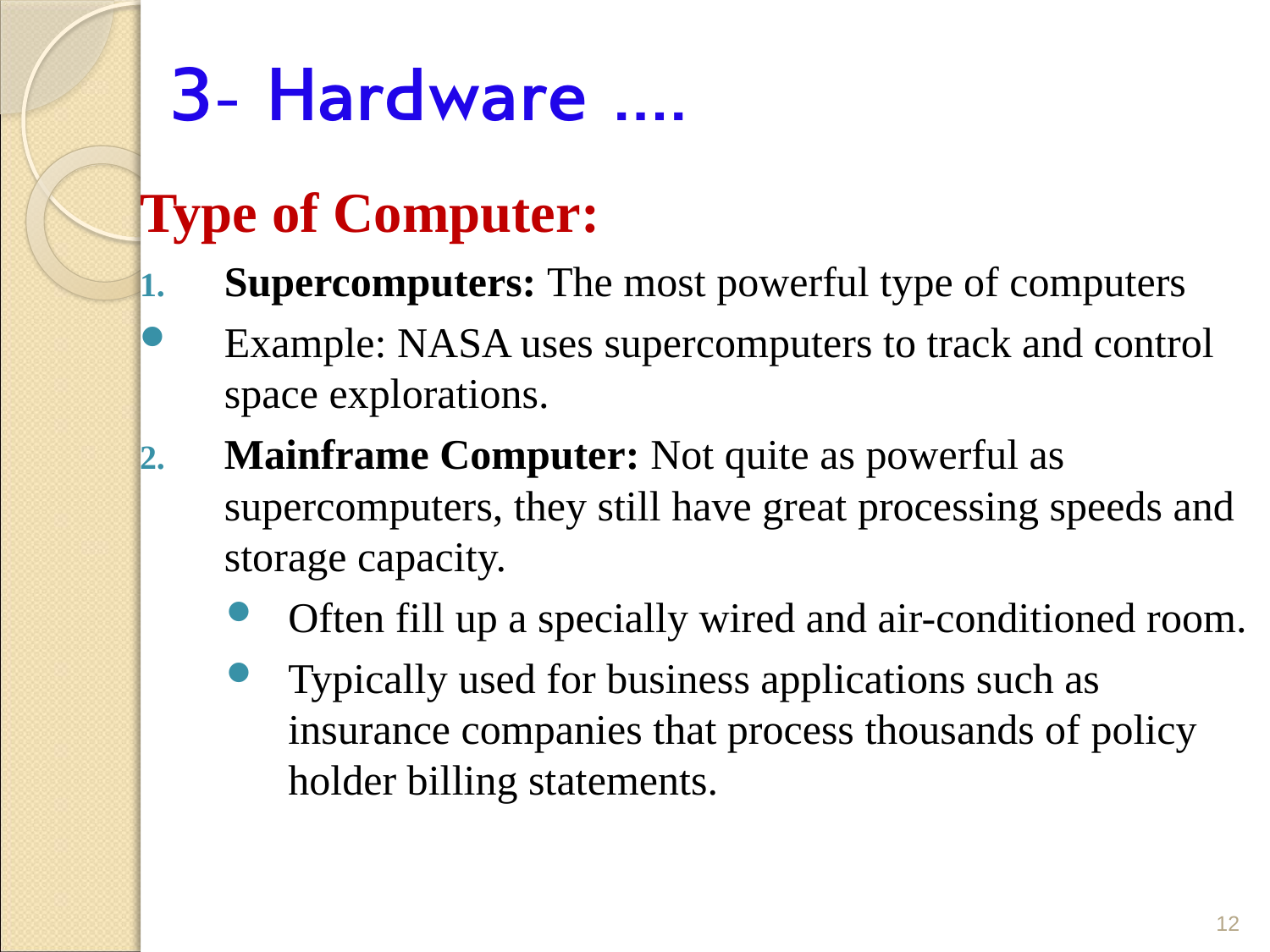

# 3- Hardware ….
Type of Computer:
Supercomputers: The most powerful type of computers
Example: NASA uses supercomputers to track and control space explorations.
Mainframe Computer: Not quite as powerful as supercomputers, they still have great processing speeds and storage capacity.
Often fill up a specially wired and air-conditioned room.
Typically used for business applications such as insurance companies that process thousands of policy holder billing statements.
12